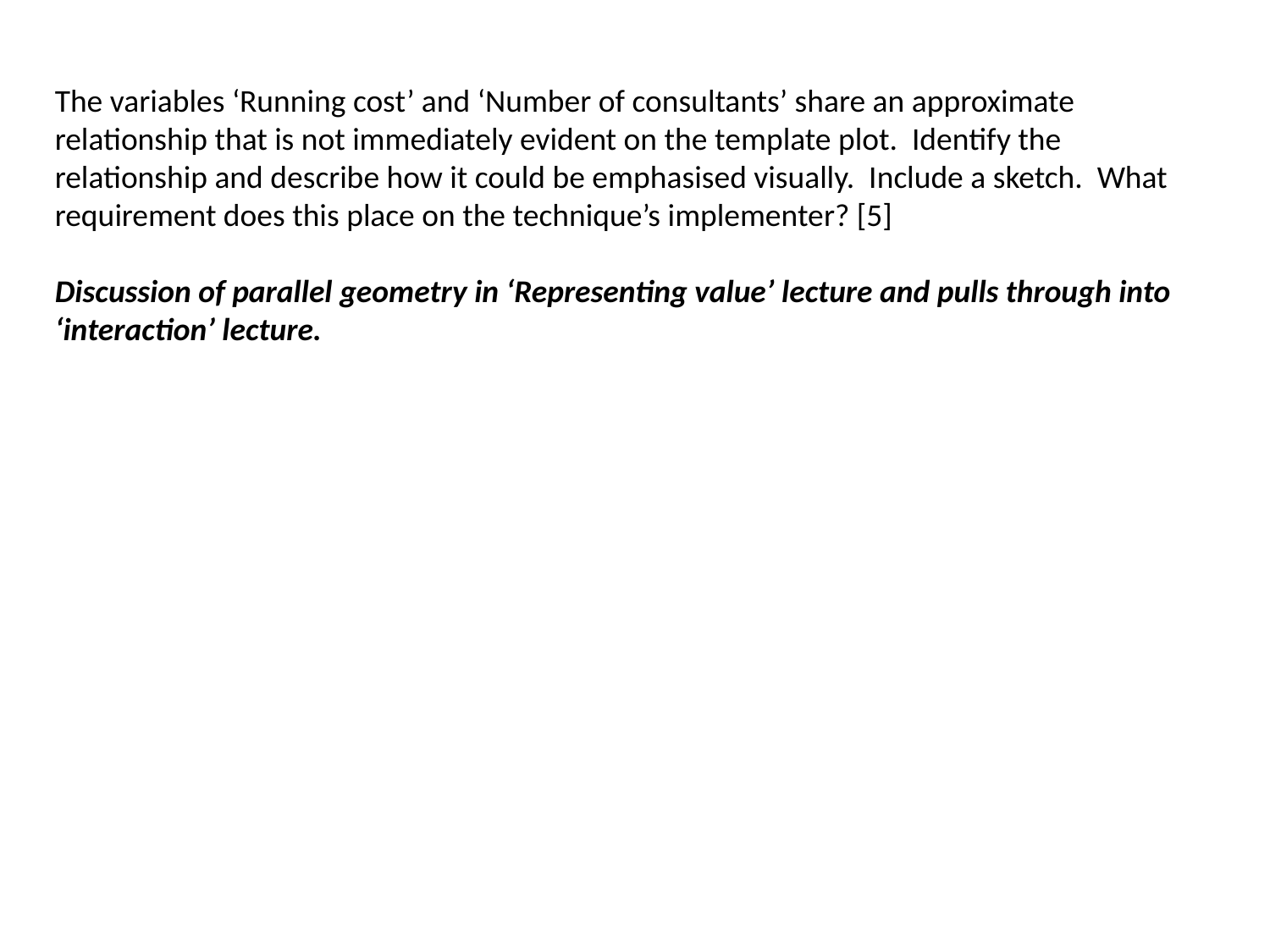

The variables ‘Running cost’ and ‘Number of consultants’ share an approximate relationship that is not immediately evident on the template plot.  Identify the relationship and describe how it could be emphasised visually.  Include a sketch.  What requirement does this place on the technique’s implementer? [5]

Discussion of parallel geometry in ‘Representing value’ lecture and pulls through into ‘interaction’ lecture.